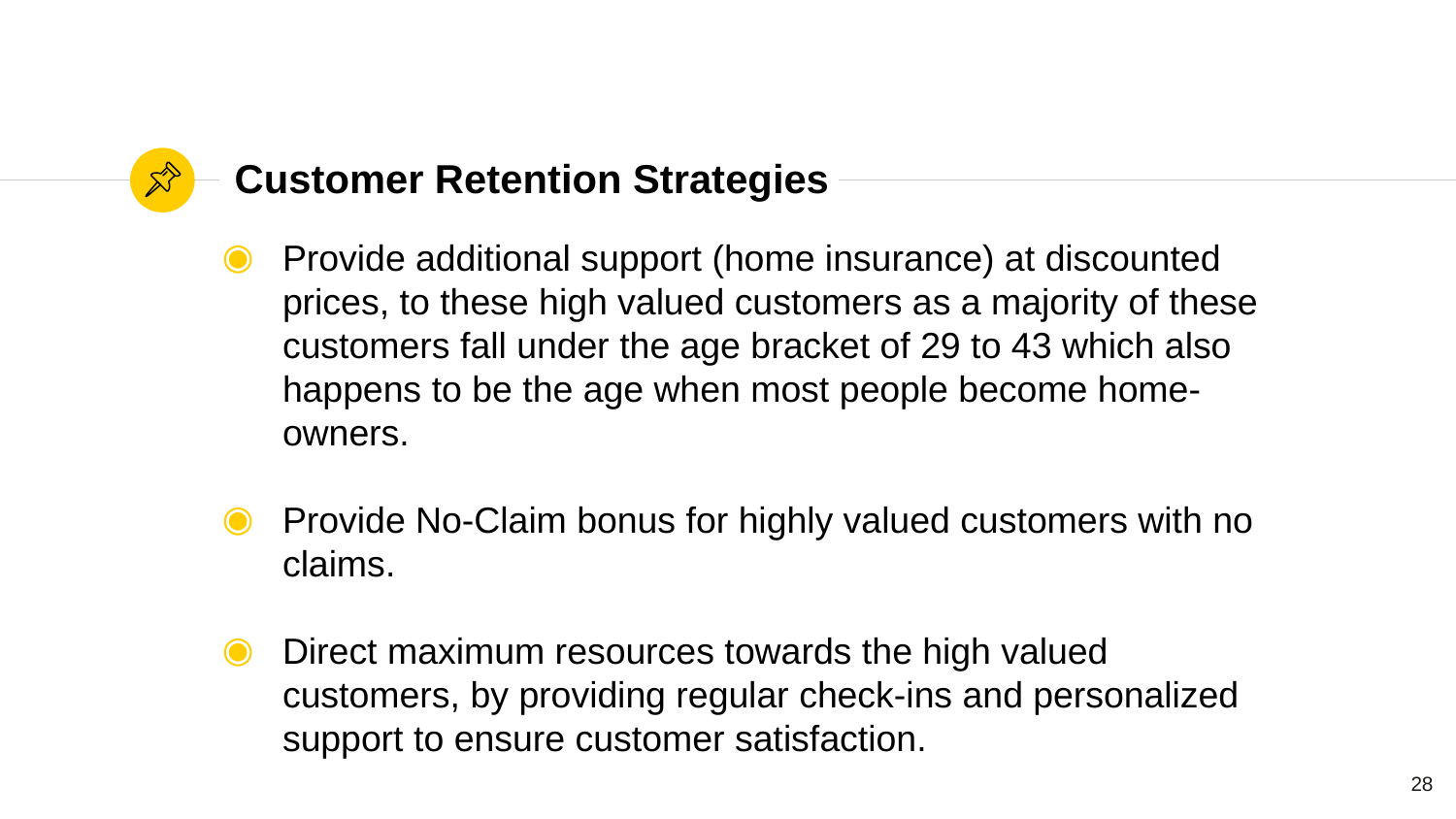

# Customer Retention Strategies

Provide additional support (home insurance) at discounted prices, to these high valued customers as a majority of these customers fall under the age bracket of 29 to 43 which also happens to be the age when most people become home-owners.

Provide No-Claim bonus for highly valued customers with no claims.

Direct maximum resources towards the high valued customers, by providing regular check-ins and personalized support to ensure customer satisfaction.

28